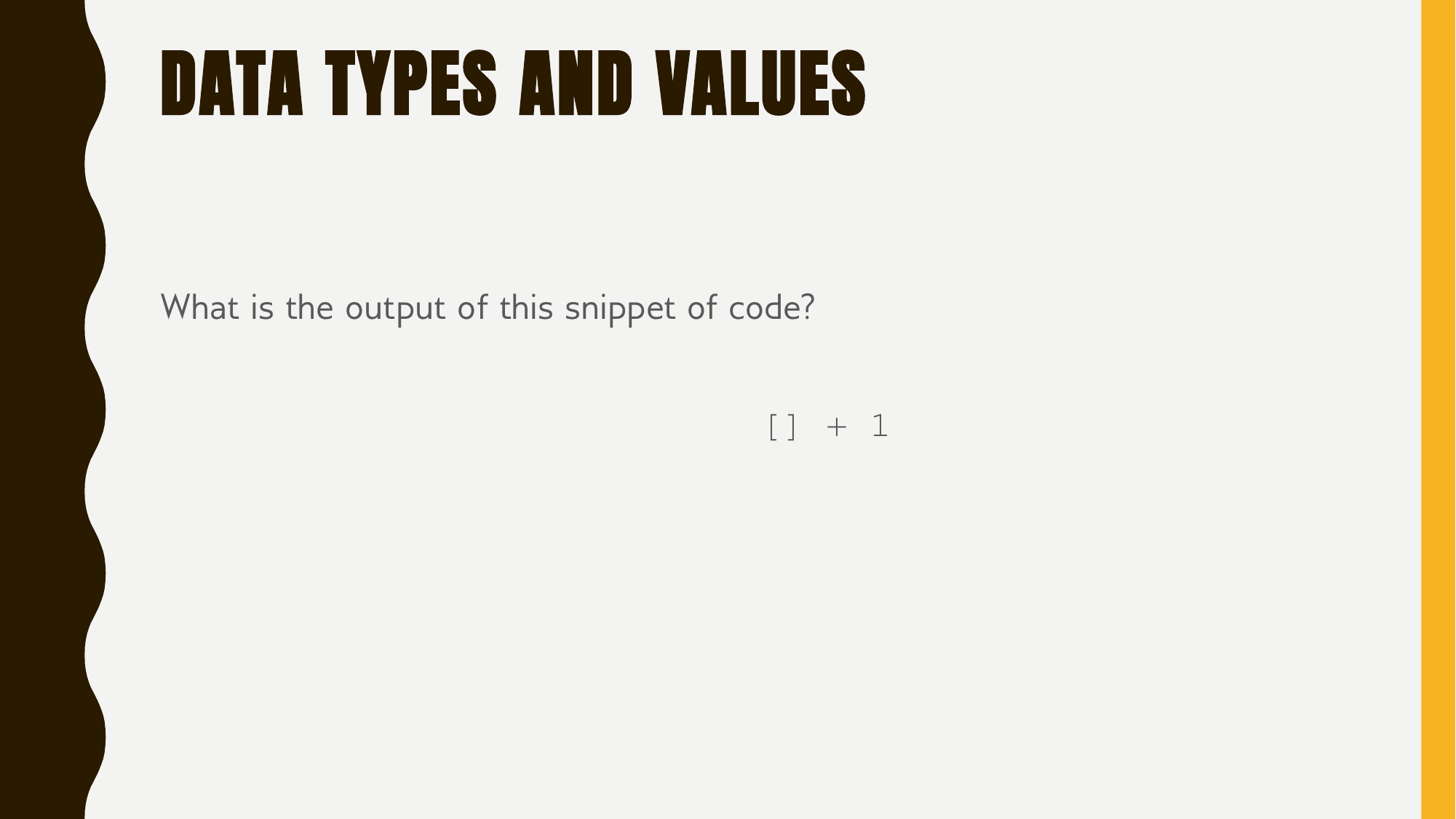

# Data Types and Values
What is the output of this snippet of code?

			[] + 1